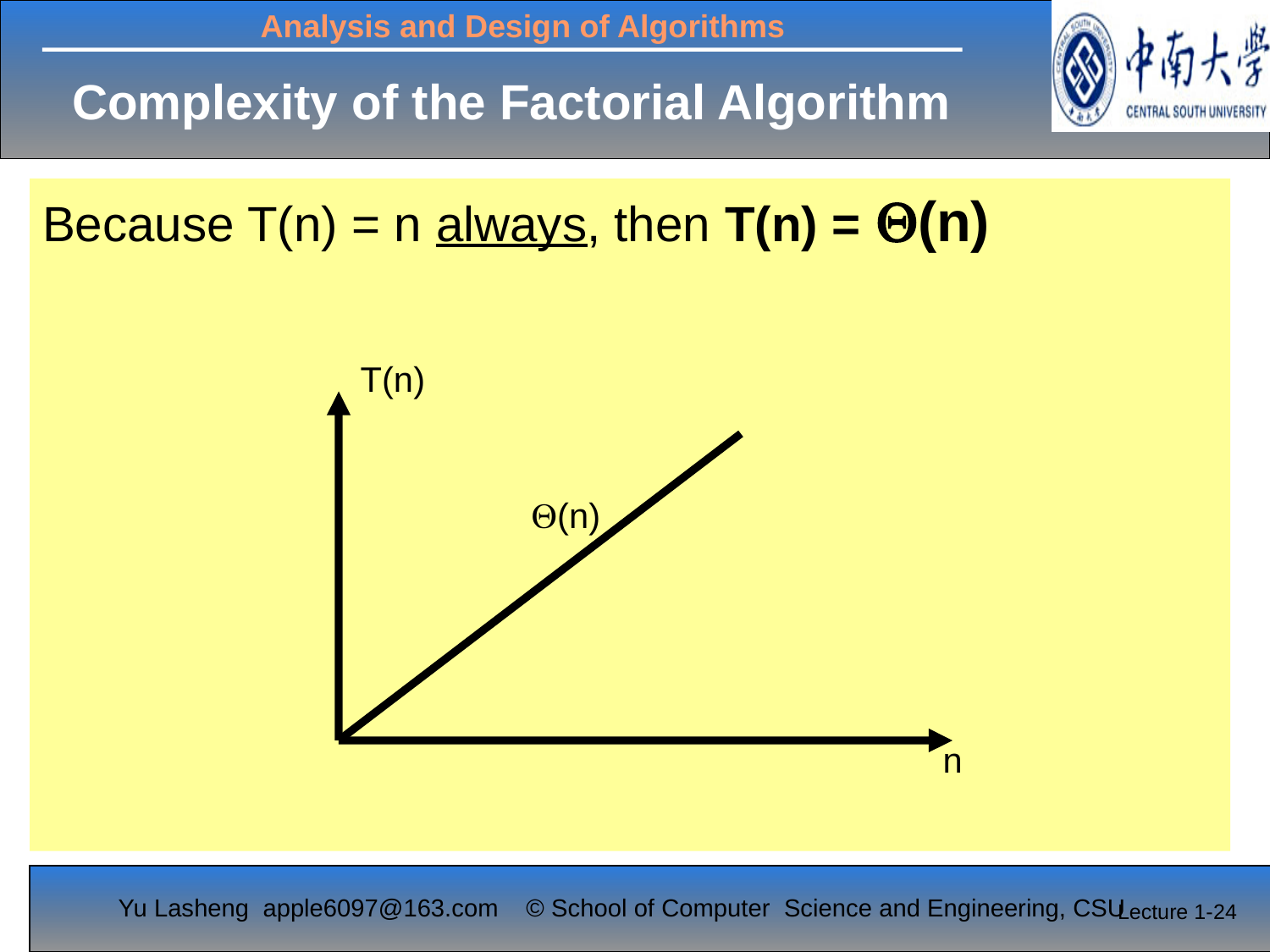

Complexity of the Factorial Algorithm
Because T(n) = n always, then T(n) = Θ(n)
T(n)

Θ(n)
n

Lecture 1-24